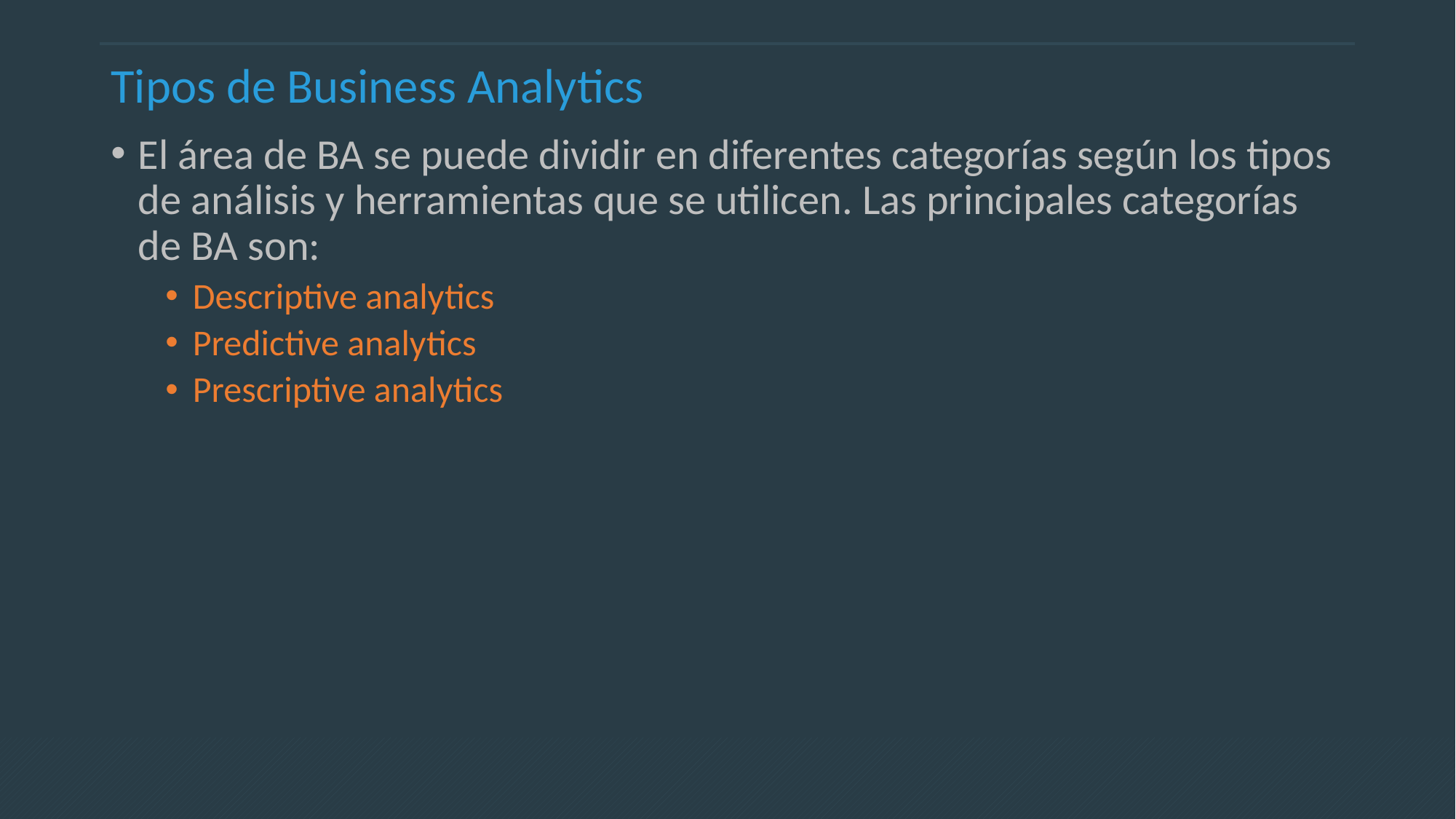

# Tipos de Business Analytics
El área de BA se puede dividir en diferentes categorías según los tipos de análisis y herramientas que se utilicen. Las principales categorías de BA son:
Descriptive analytics
Predictive analytics
Prescriptive analytics